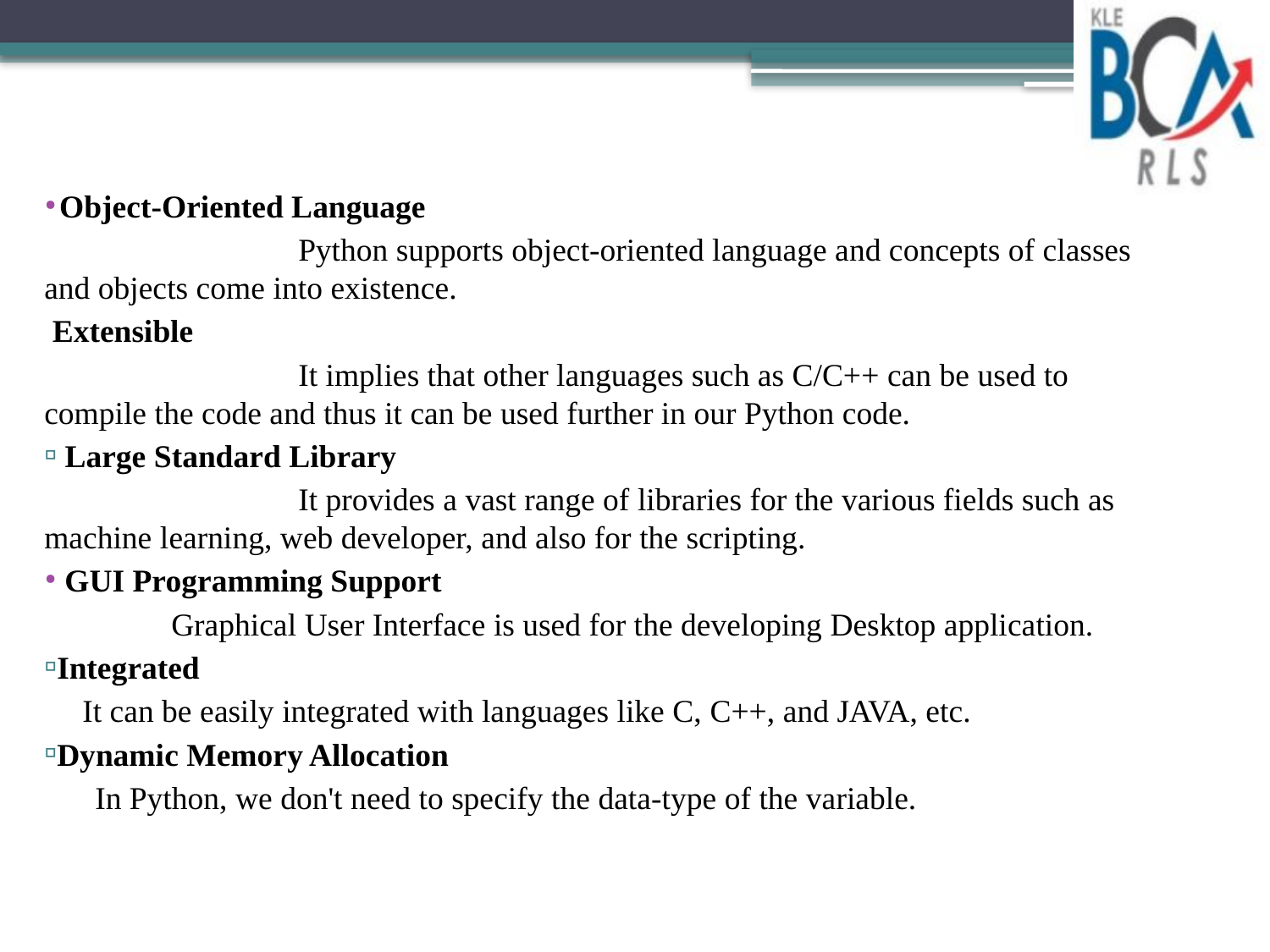

Object-Oriented Language
		Python supports object-oriented language and concepts of classes and objects come into existence.
 Extensible
		It implies that other languages such as C/C++ can be used to compile the code and thus it can be used further in our Python code.
 Large Standard Library
		It provides a vast range of libraries for the various fields such as machine learning, web developer, and also for the scripting.
 GUI Programming Support
 	Graphical User Interface is used for the developing Desktop application.
Integrated
It can be easily integrated with languages like C, C++, and JAVA, etc.
Dynamic Memory Allocation
In Python, we don't need to specify the data-type of the variable.